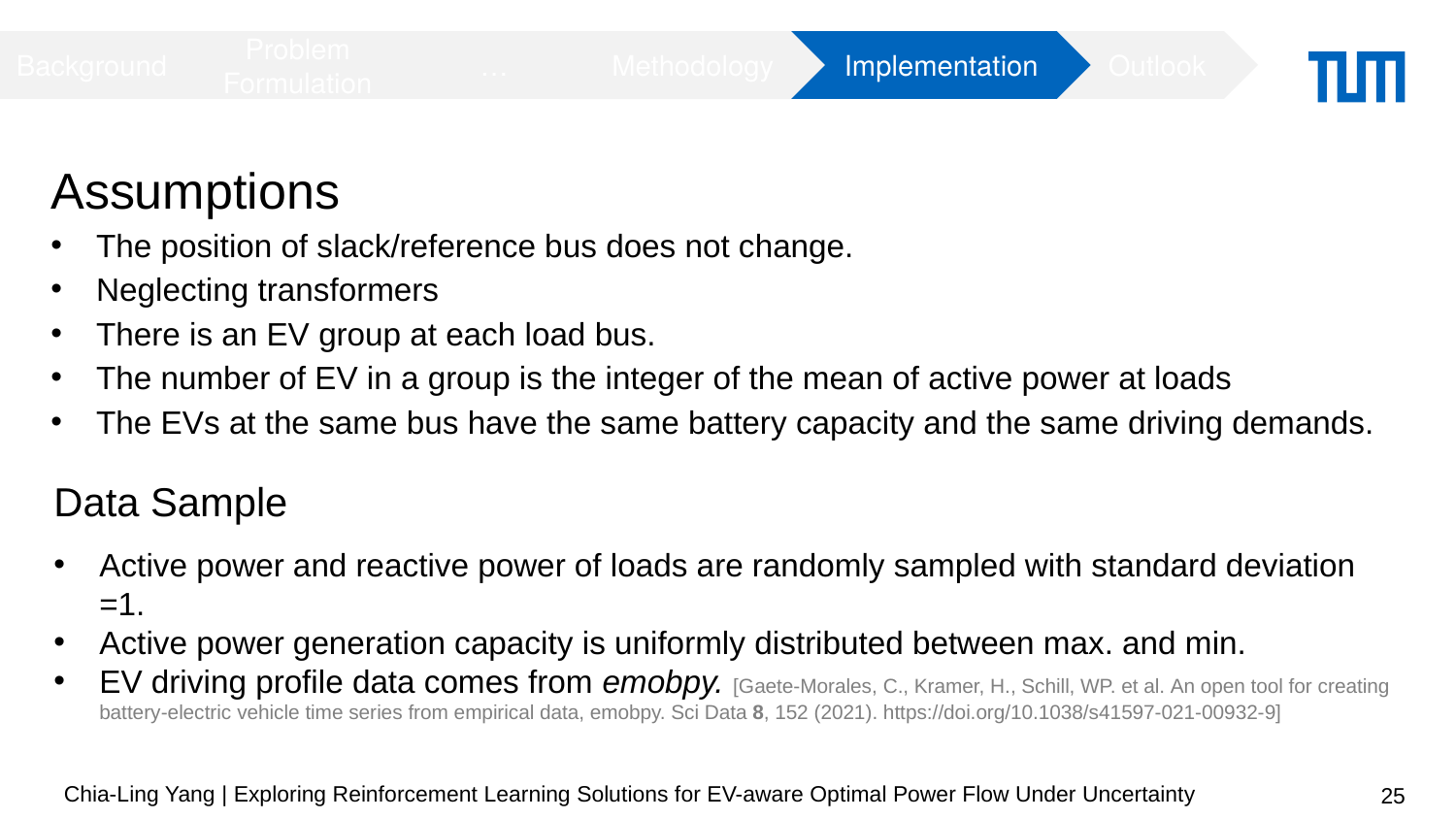

Background
Problem Formulation
…
Implementation
Outlook
Methodology
# Assumptions
The position of slack/reference bus does not change.
Neglecting transformers
There is an EV group at each load bus.
The number of EV in a group is the integer of the mean of active power at loads
The EVs at the same bus have the same battery capacity and the same driving demands.
Data Sample
Active power and reactive power of loads are randomly sampled with standard deviation =1.
Active power generation capacity is uniformly distributed between max. and min.
EV driving profile data comes from emobpy. [Gaete-Morales, C., Kramer, H., Schill, WP. et al. An open tool for creating battery-electric vehicle time series from empirical data, emobpy. Sci Data 8, 152 (2021). https://doi.org/10.1038/s41597-021-00932-9]

Chia-Ling Yang | Exploring Reinforcement Learning Solutions for EV-aware Optimal Power Flow Under Uncertainty
25